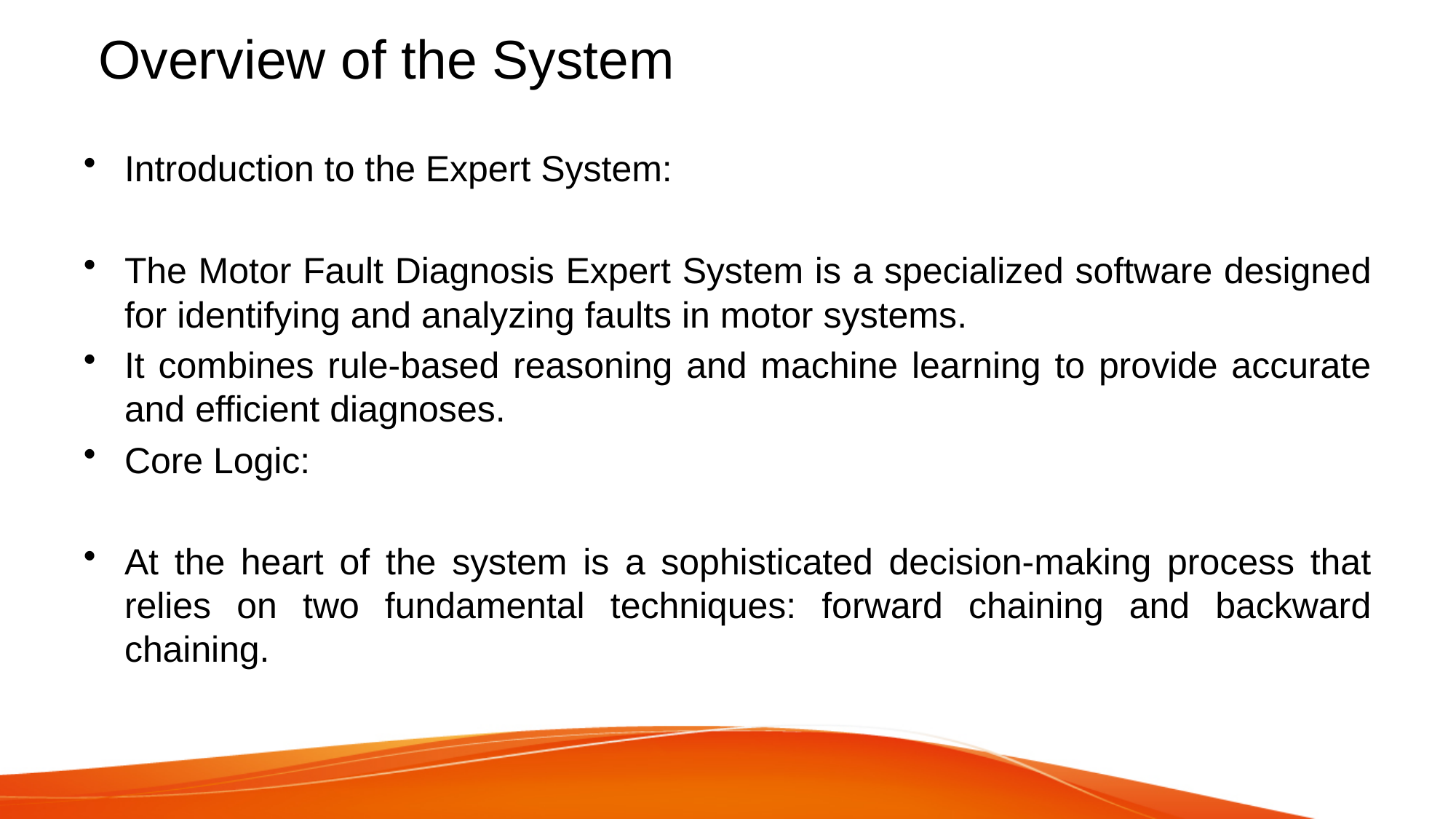

# Overview of the System
Introduction to the Expert System:

The Motor Fault Diagnosis Expert System is a specialized software designed for identifying and analyzing faults in motor systems.
It combines rule-based reasoning and machine learning to provide accurate and efficient diagnoses.
Core Logic:

At the heart of the system is a sophisticated decision-making process that relies on two fundamental techniques: forward chaining and backward chaining.